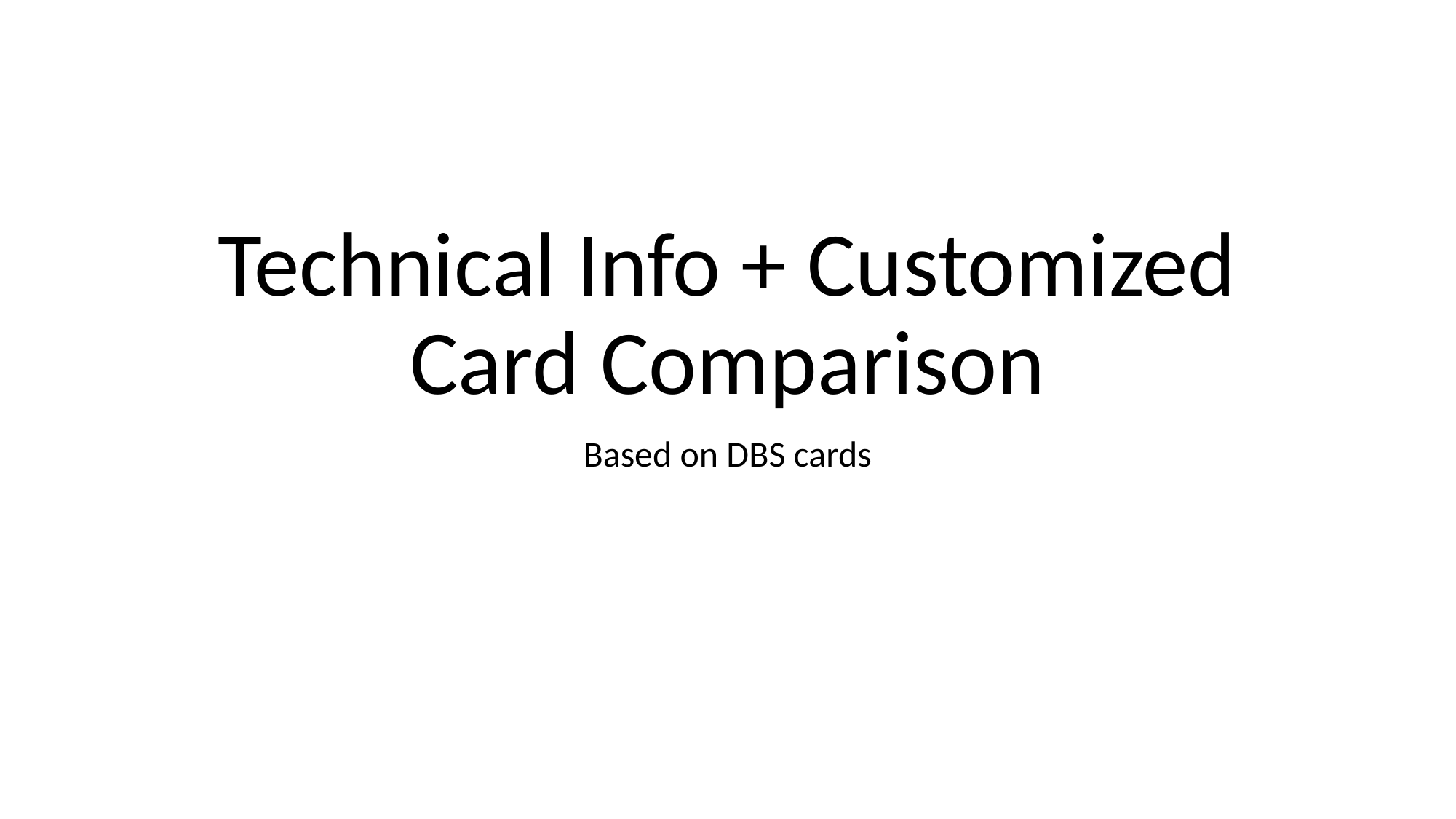

# Technical Info + Customized Card Comparison
Based on DBS cards